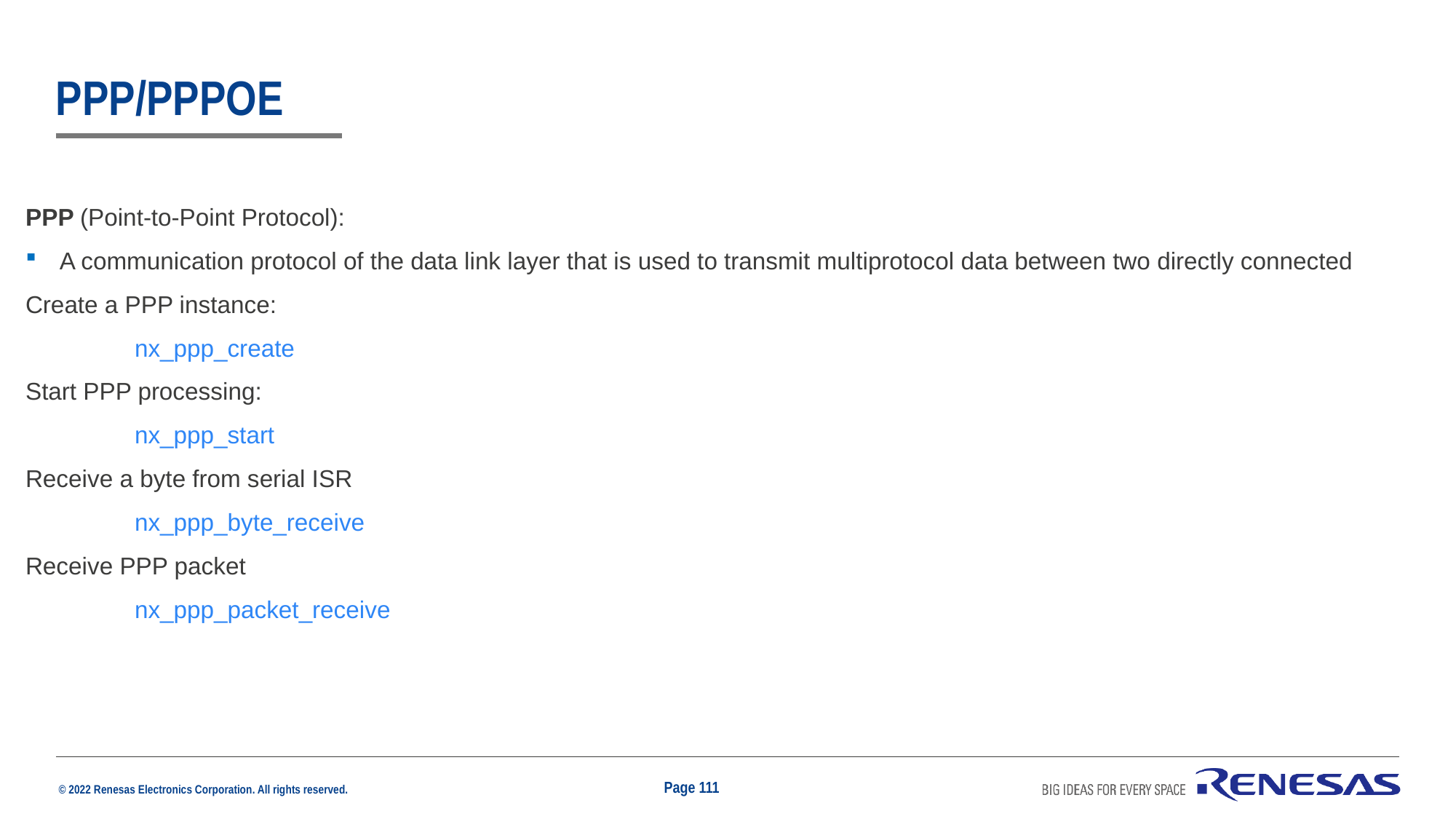

# PPP/PPPoe
PPP (Point-to-Point Protocol):
A communication protocol of the data link layer that is used to transmit multiprotocol data between two directly connected
Create a PPP instance:
	nx_ppp_create
Start PPP processing:
	nx_ppp_start
Receive a byte from serial ISR
	nx_ppp_byte_receive
Receive PPP packet
	nx_ppp_packet_receive